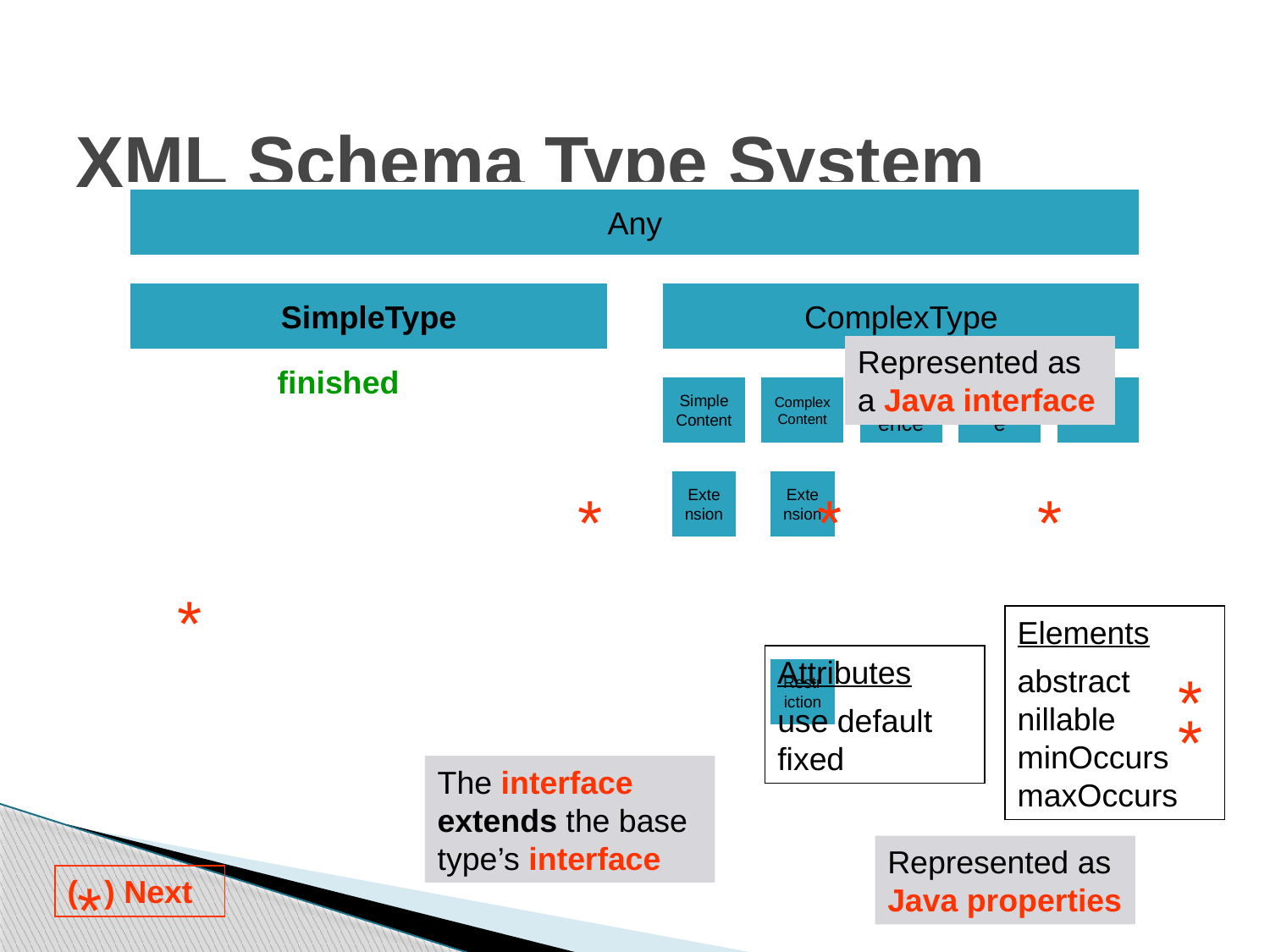

# XML Schema Type System
Any
SimpleType
ComplexType
SimpleContent
Extension
Extension
Restriction
All
Represented as a Java interface
finished
*
*
*
*
Elements
abstract nillable minOccurs maxOccurs
Attributes
use default fixed
*
*
The interface extends the base type’s interface
Represented as Java properties
*
(   ) Next